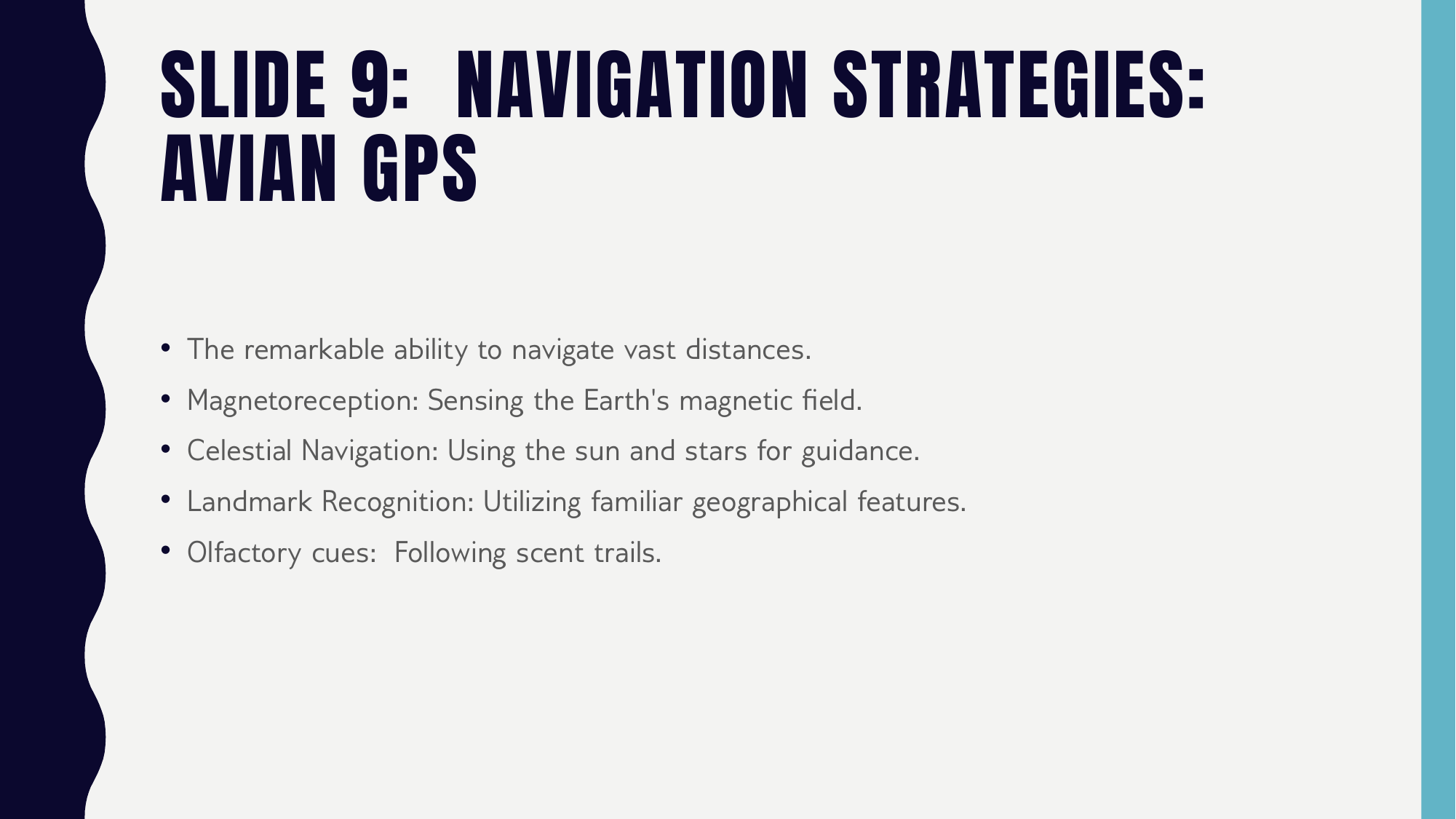

# Slide 9:  Navigation Strategies:  Avian GPS

The remarkable ability to navigate vast distances.
Magnetoreception: Sensing the Earth's magnetic field.
Celestial Navigation: Using the sun and stars for guidance.
Landmark Recognition: Utilizing familiar geographical features.
Olfactory cues:  Following scent trails.